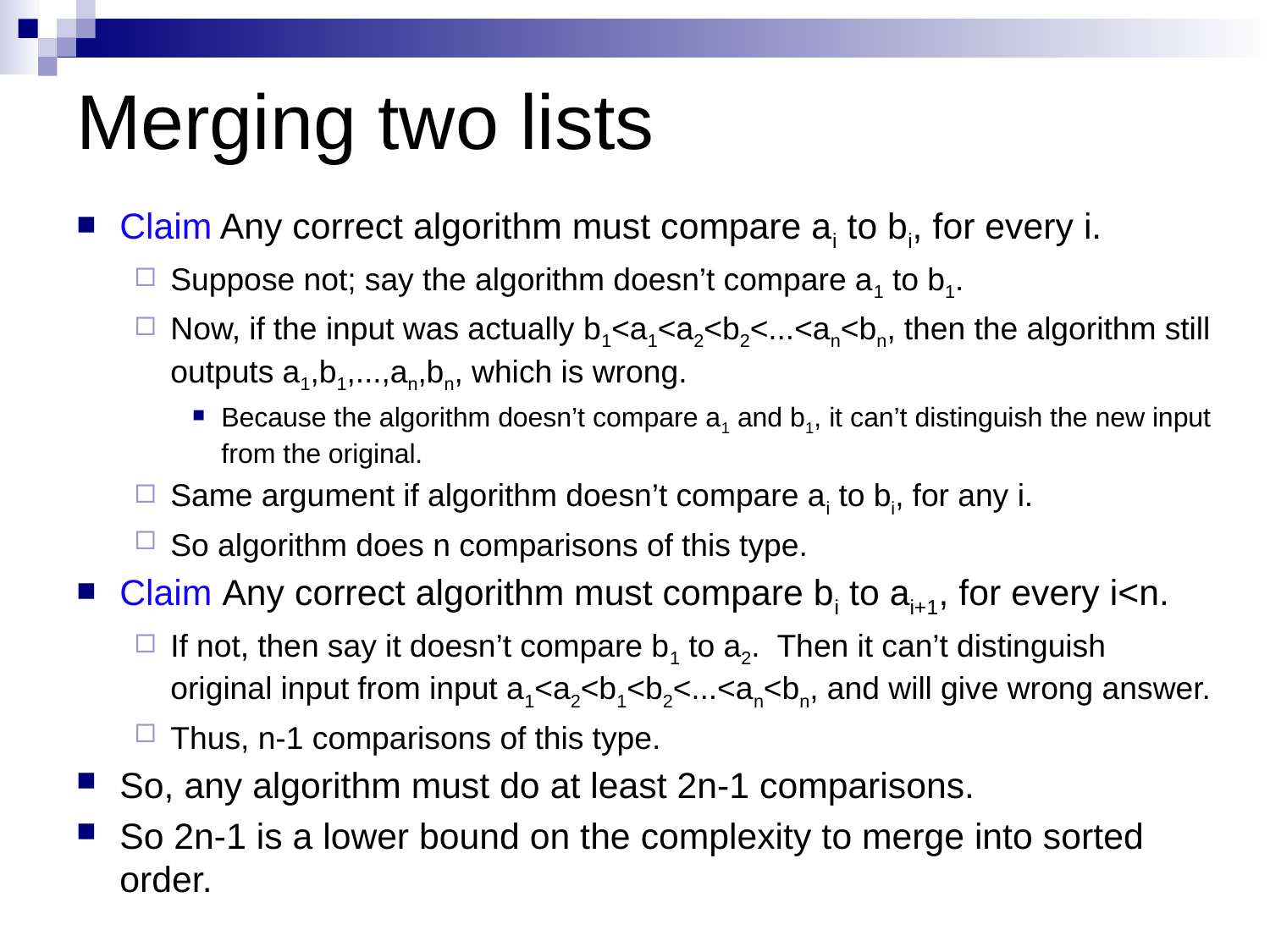

# Merging two lists
Claim Any correct algorithm must compare ai to bi, for every i.
Suppose not; say the algorithm doesn’t compare a1 to b1.
Now, if the input was actually b1<a1<a2<b2<...<an<bn, then the algorithm still outputs a1,b1,...,an,bn, which is wrong.
Because the algorithm doesn’t compare a1 and b1, it can’t distinguish the new input from the original.
Same argument if algorithm doesn’t compare ai to bi, for any i.
So algorithm does n comparisons of this type.
Claim Any correct algorithm must compare bi to ai+1, for every i<n.
If not, then say it doesn’t compare b1 to a2.  Then it can’t distinguish original input from input a1<a2<b1<b2<...<an<bn, and will give wrong answer.
Thus, n-1 comparisons of this type.
So, any algorithm must do at least 2n-1 comparisons.
So 2n-1 is a lower bound on the complexity to merge into sorted order.